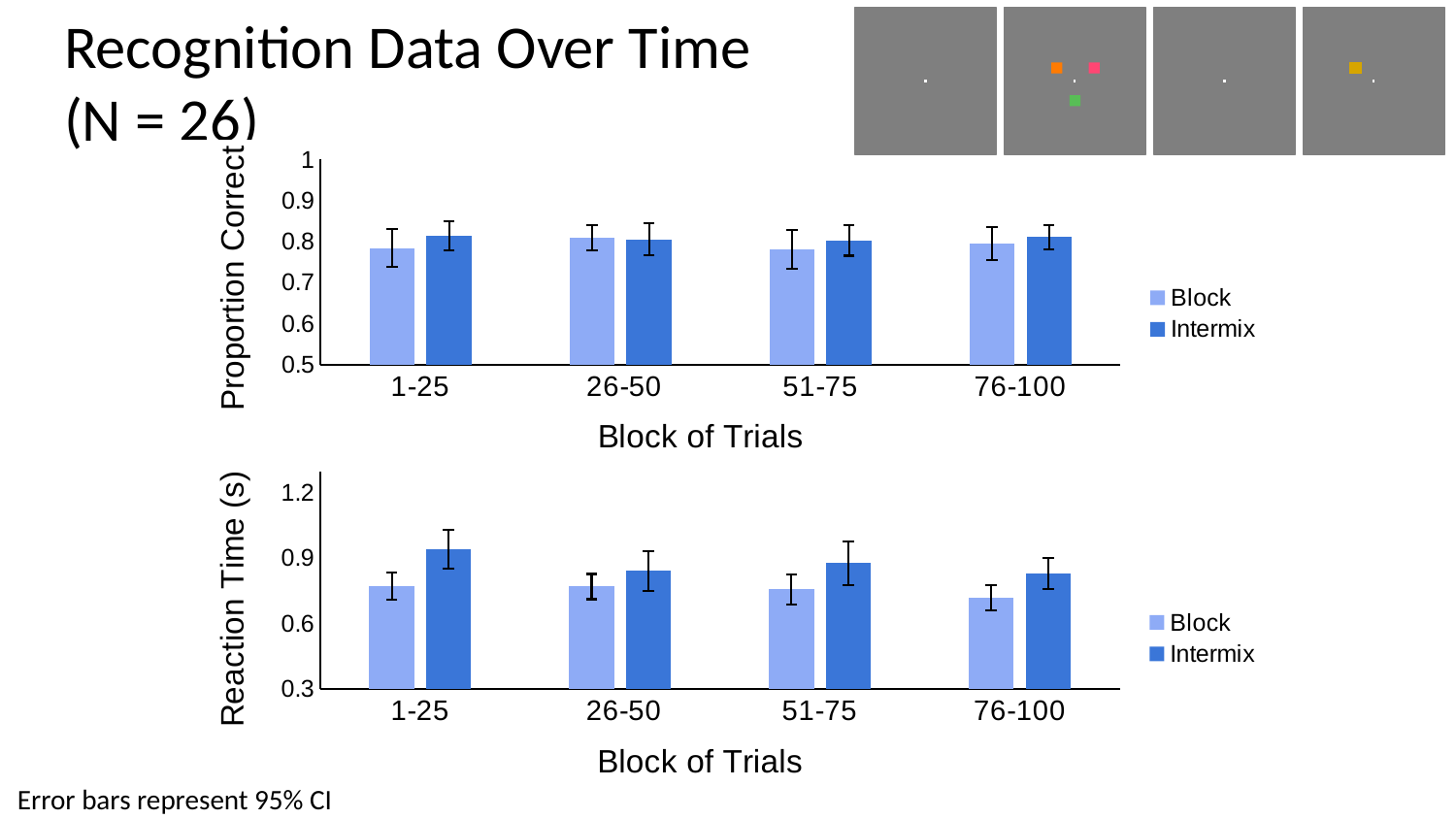

Recognition Data Over Time
(N = 26)

### Chart

| Category |  |  |
|---|---|---|
| 1-25 | 0.784 | 0.813458185597774 |
|  26-50 | 0.8092249417249419 | 0.805094760312152 |
| 51-75 | 0.780782659369616 | 0.8027934022499242 |
| 76-100 | 0.7953149386845038 | 0.8104626532887405 |

### Chart

| Category |  |  |
|---|---|---|
| 1-25 | 0.7731930691997558 | 0.9426950961895474 |
|  26-50 | 0.7707692178666959 | 0.8427158669222282 |
| 51-75 | 0.7577300489422958 | 0.8787445793838498 |
| 76-100 | 0.7197298757486211 | 0.8299489639802923 |
Error bars represent 95% CI